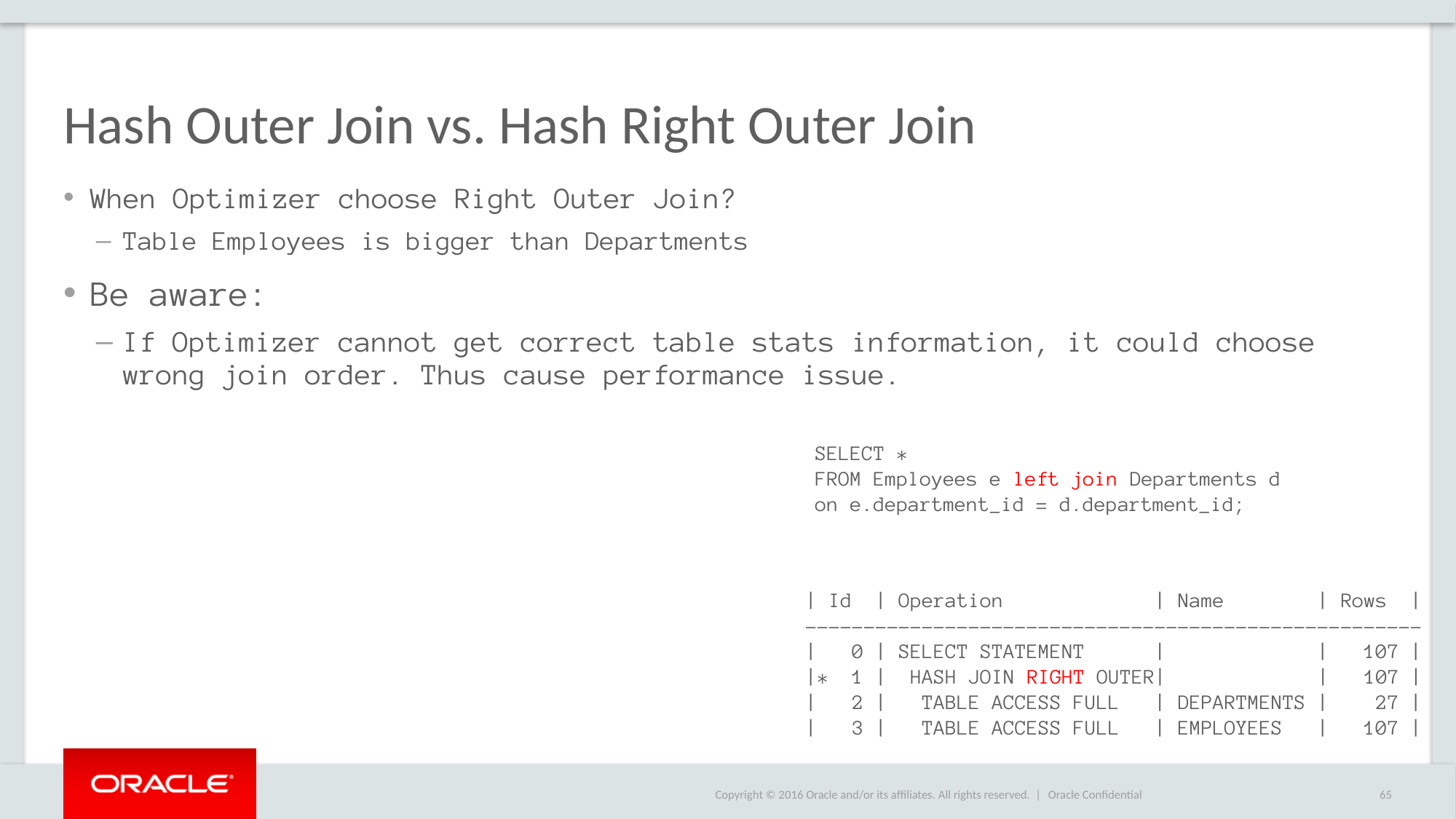

# Hash Outer Join vs. Hash Right Outer Join
When Optimizer choose Right Outer Join?
Table Employees is bigger than Departments
Be aware:
If Optimizer cannot get correct table stats information, it could choose wrong join order. Thus cause performance issue.

SELECT *
FROM Employees e left join Departments d
on e.department_id = d.department_id;

| Id  | Operation             | Name        | Rows  |
-----------------------------------------------------
|   0 | SELECT STATEMENT      |             |   107 |
|*  1 |  HASH JOIN RIGHT OUTER|             |   107 |
|   2 |   TABLE ACCESS FULL   | DEPARTMENTS |    27 |
|   3 |   TABLE ACCESS FULL   | EMPLOYEES   |   107 |
Oracle Confidential
65